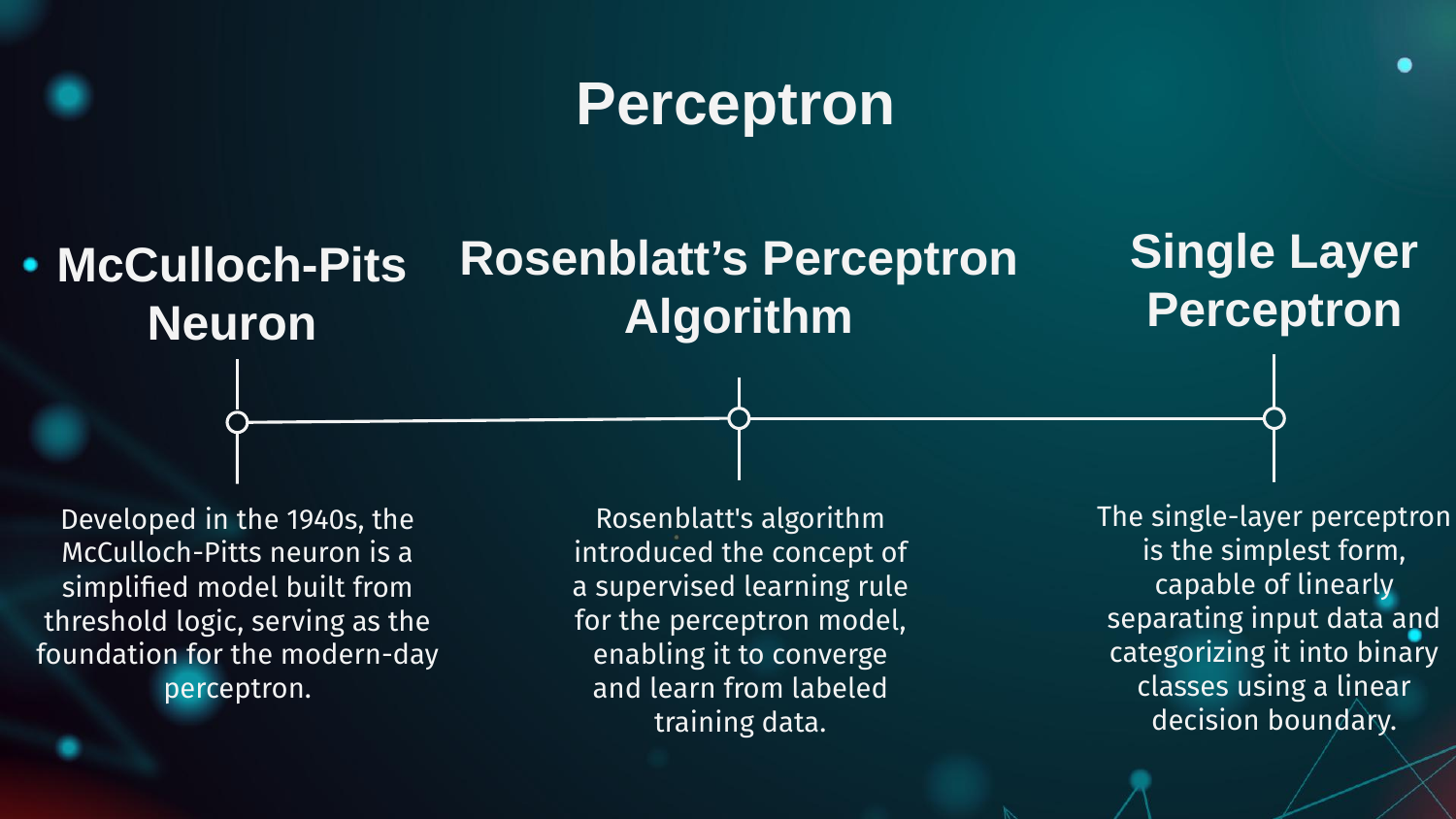

# Perceptron
Rosenblatt’s Perceptron Algorithm
Rosenblatt's algorithm introduced the concept of a supervised learning rule for the perceptron model, enabling it to converge and learn from labeled training data.

Single Layer Perceptron
The single-layer perceptron is the simplest form, capable of linearly separating input data and categorizing it into binary classes using a linear decision boundary.

McCulloch-Pits Neuron
Developed in the 1940s, the McCulloch-Pitts neuron is a simplified model built from threshold logic, serving as the foundation for the modern-day perceptron.